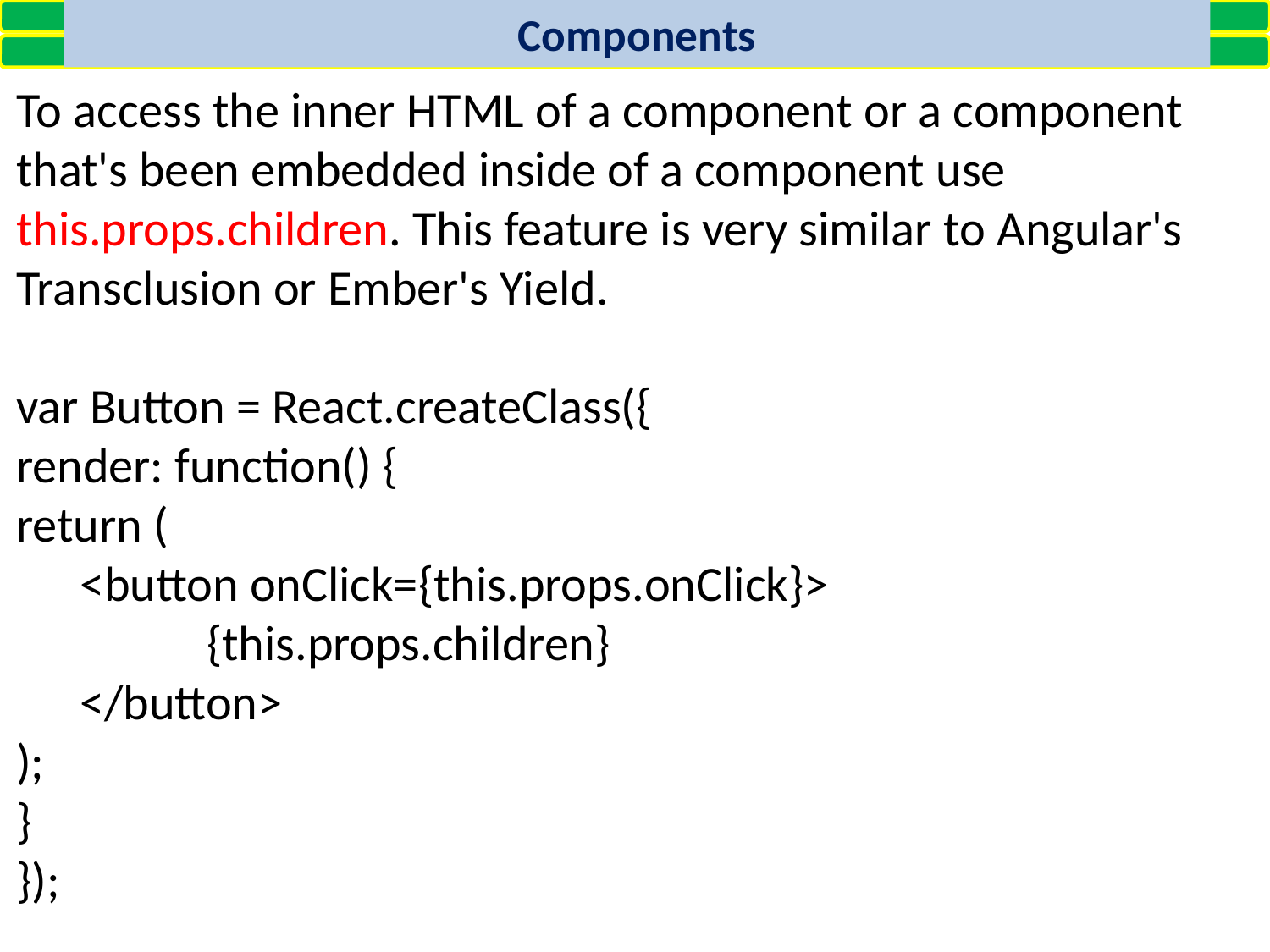

Components

To access the inner HTML of a component or a component that's been embedded inside of a component use this.props.children. This feature is very similar to Angular's Transclusion or Ember's Yield.

var Button = React.createClass({
render: function() {
return (
<button onClick={this.props.onClick}>
	{this.props.children}
</button>
);
}
});